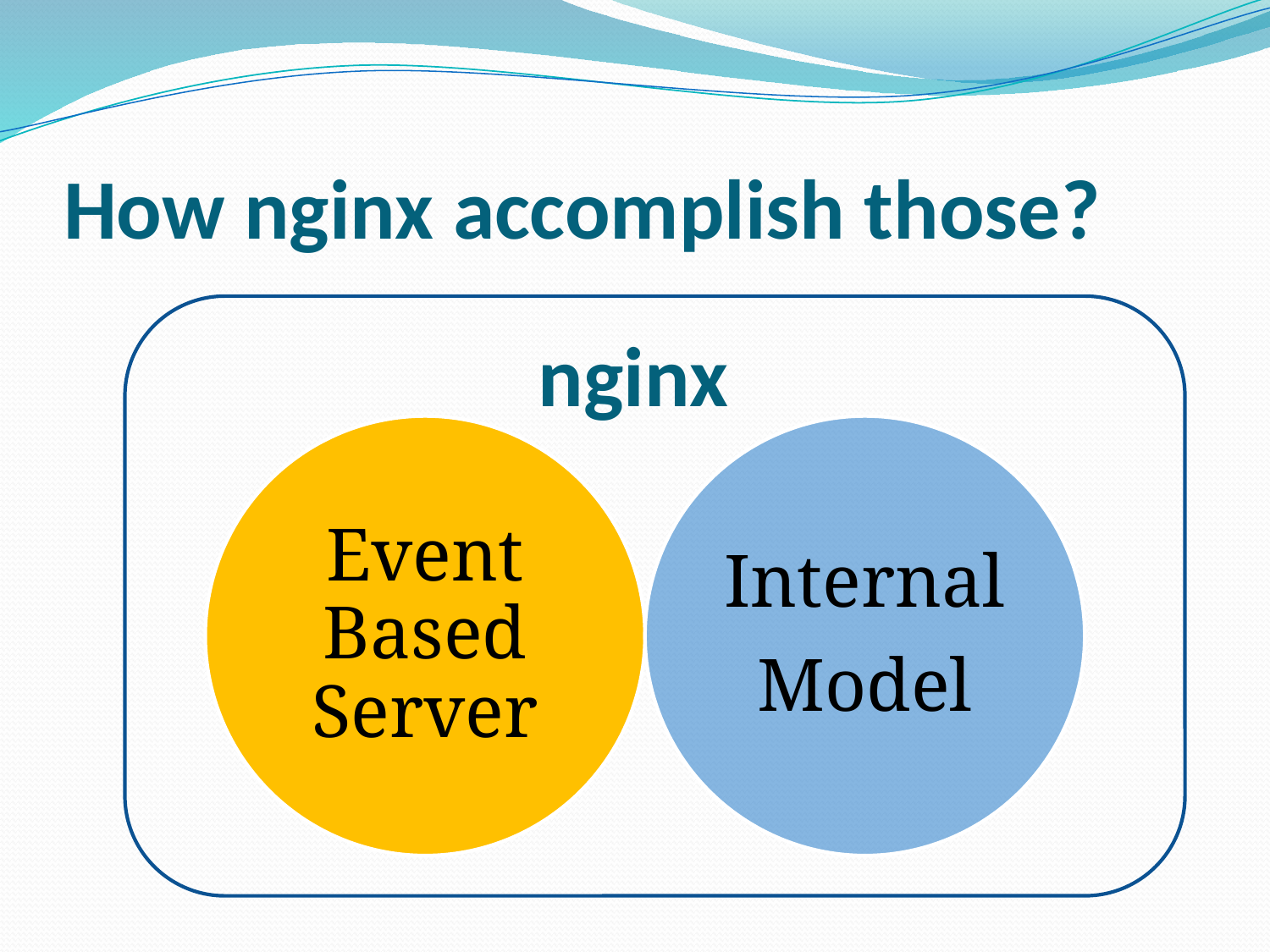

# How nginx accomplish those?

nginx
Event Based Server
Internal
Model